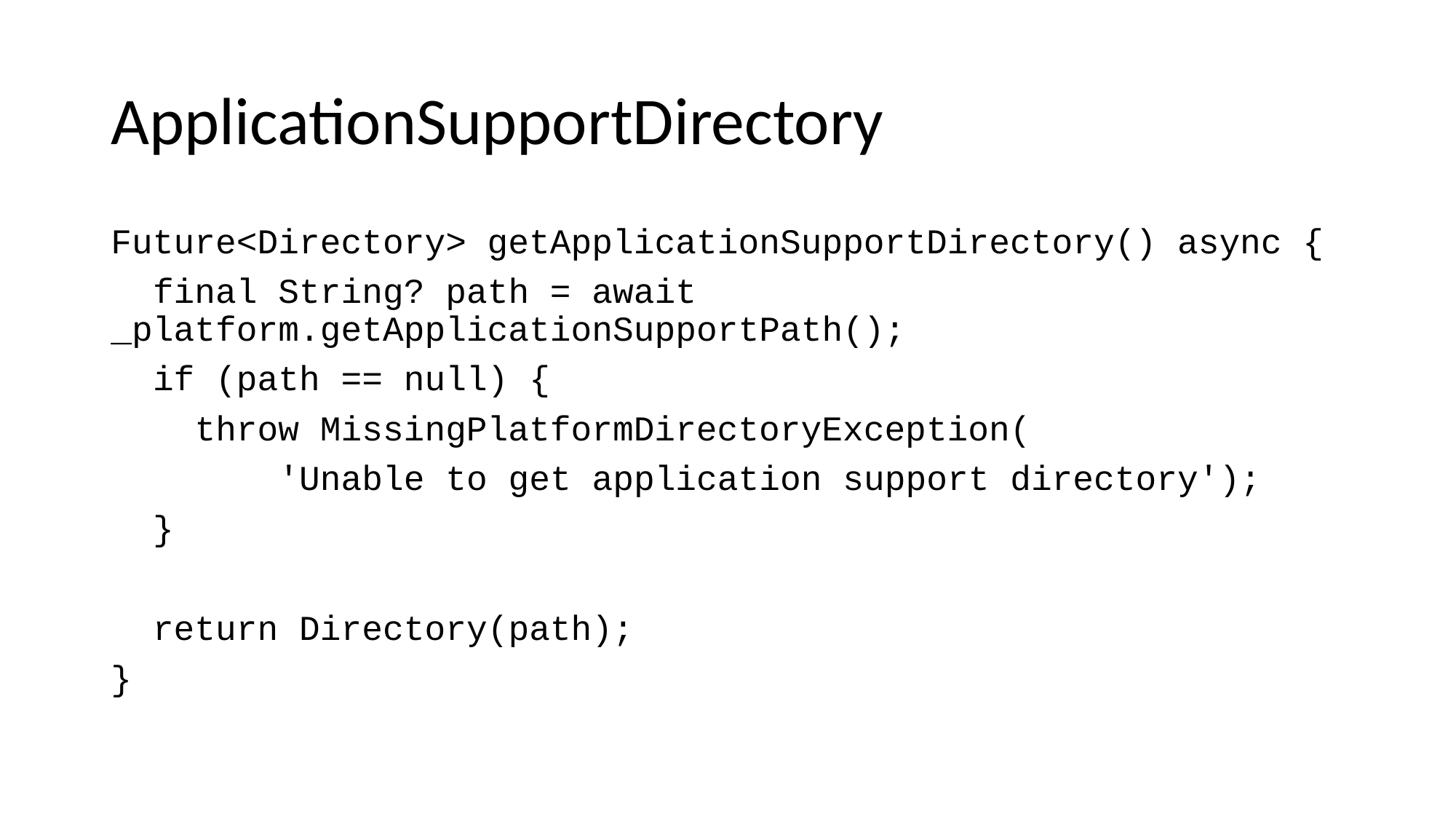

# ApplicationSupportDirectory
Future<Directory> getApplicationSupportDirectory() async {
  final String? path = await _platform.getApplicationSupportPath();
  if (path == null) {
    throw MissingPlatformDirectoryException(
        'Unable to get application support directory');
  }

  return Directory(path);
}